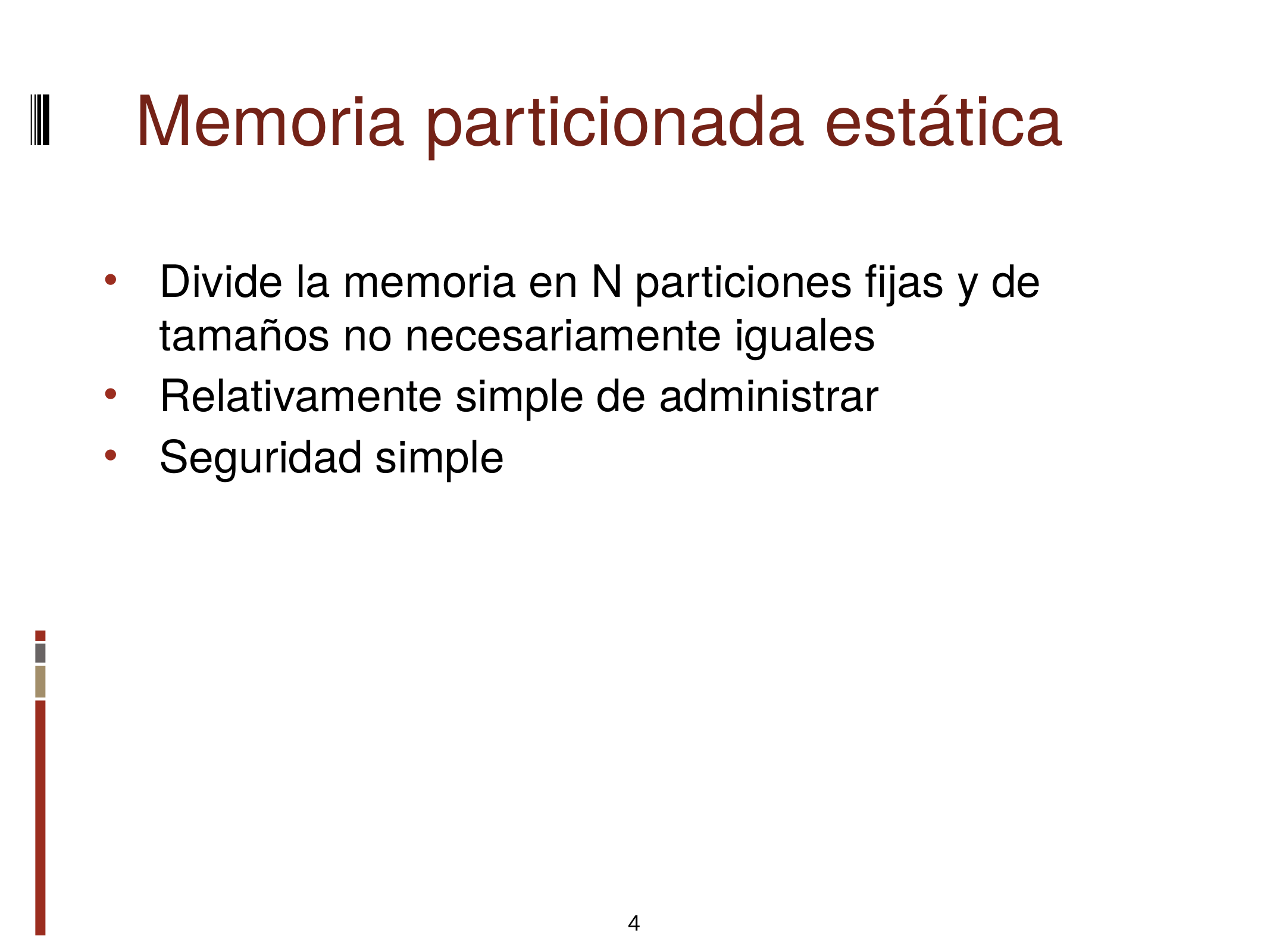

Memoria particionada estática

Divide la memoria en N particiones fijas y de tamaños no necesariamente iguales
Relativamente simple de administrar
Seguridad simple

4